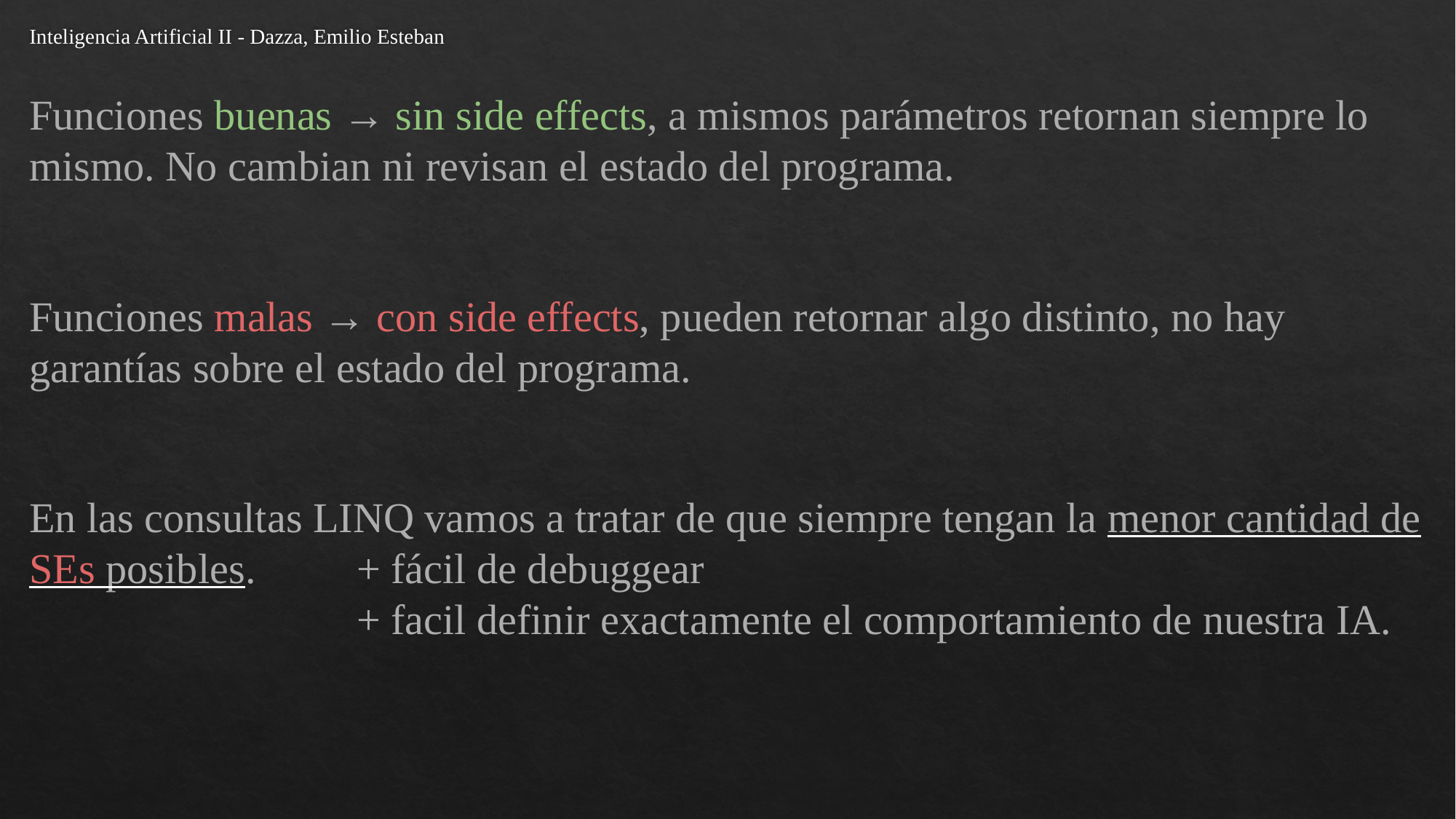

Inteligencia Artificial II - Dazza, Emilio Esteban
Funciones buenas → sin side effects, a mismos parámetros retornan siempre lo mismo. No cambian ni revisan el estado del programa.

Funciones malas → con side effects, pueden retornar algo distinto, no hay garantías sobre el estado del programa.

En las consultas LINQ vamos a tratar de que siempre tengan la menor cantidad de SEs posibles. 	+ fácil de debuggear
			+ facil definir exactamente el comportamiento de nuestra IA.